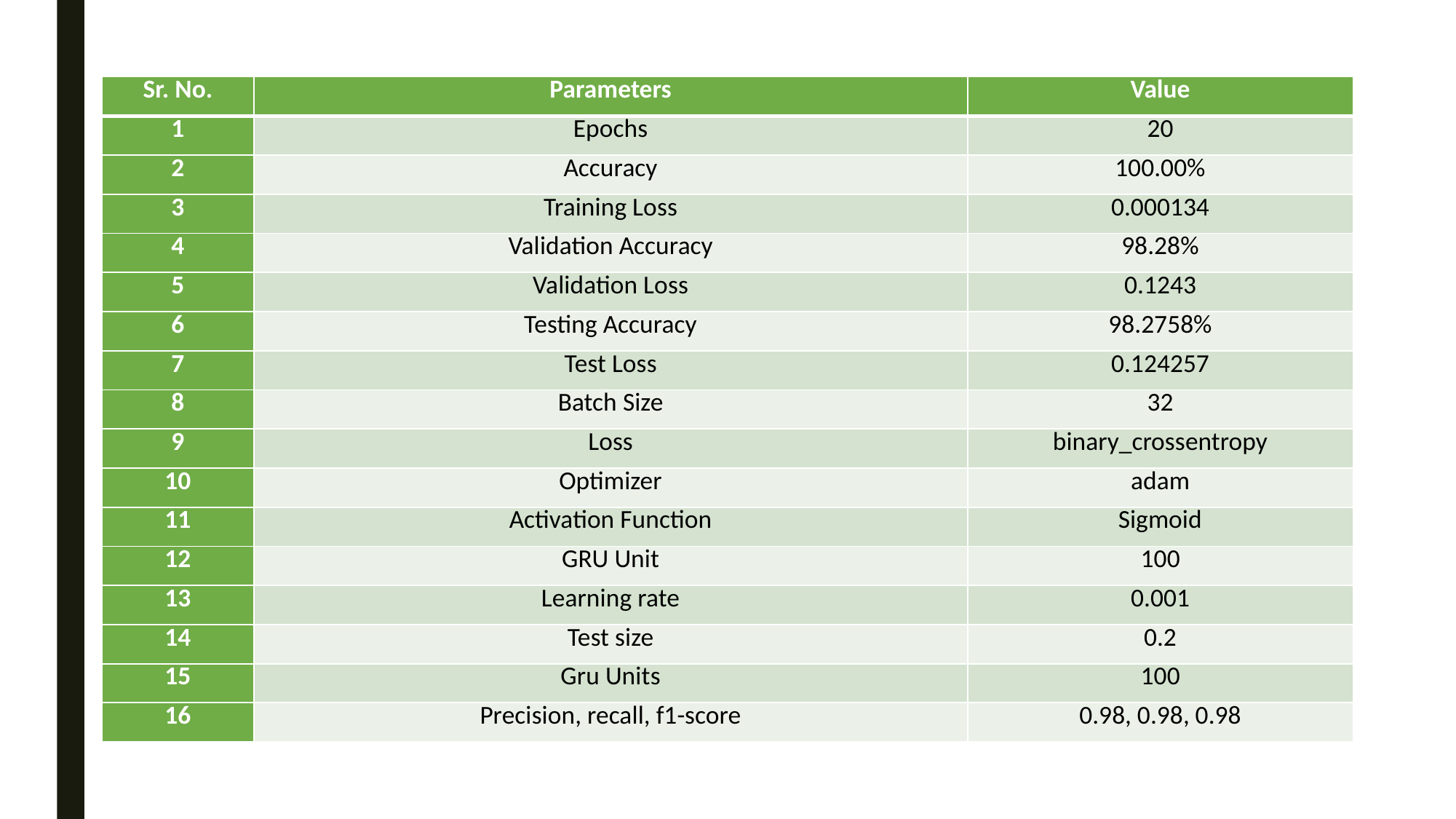

| Sr. No. | Parameters | Value |
| --- | --- | --- |
| 1 | Epochs | 20 |
| 2 | Accuracy | 100.00% |
| 3 | Training Loss | 0.000134 |
| 4 | Validation Accuracy | 98.28% |
| 5 | Validation Loss | 0.1243 |
| 6 | Testing Accuracy | 98.2758% |
| 7 | Test Loss | 0.124257 |
| 8 | Batch Size | 32 |
| 9 | Loss | binary\_crossentropy |
| 10 | Optimizer | adam |
| 11 | Activation Function | Sigmoid |
| 12 | GRU Unit | 100 |
| 13 | Learning rate | 0.001 |
| 14 | Test size | 0.2 |
| 15 | Gru Units | 100 |
| 16 | Precision, recall, f1-score | 0.98, 0.98, 0.98 |